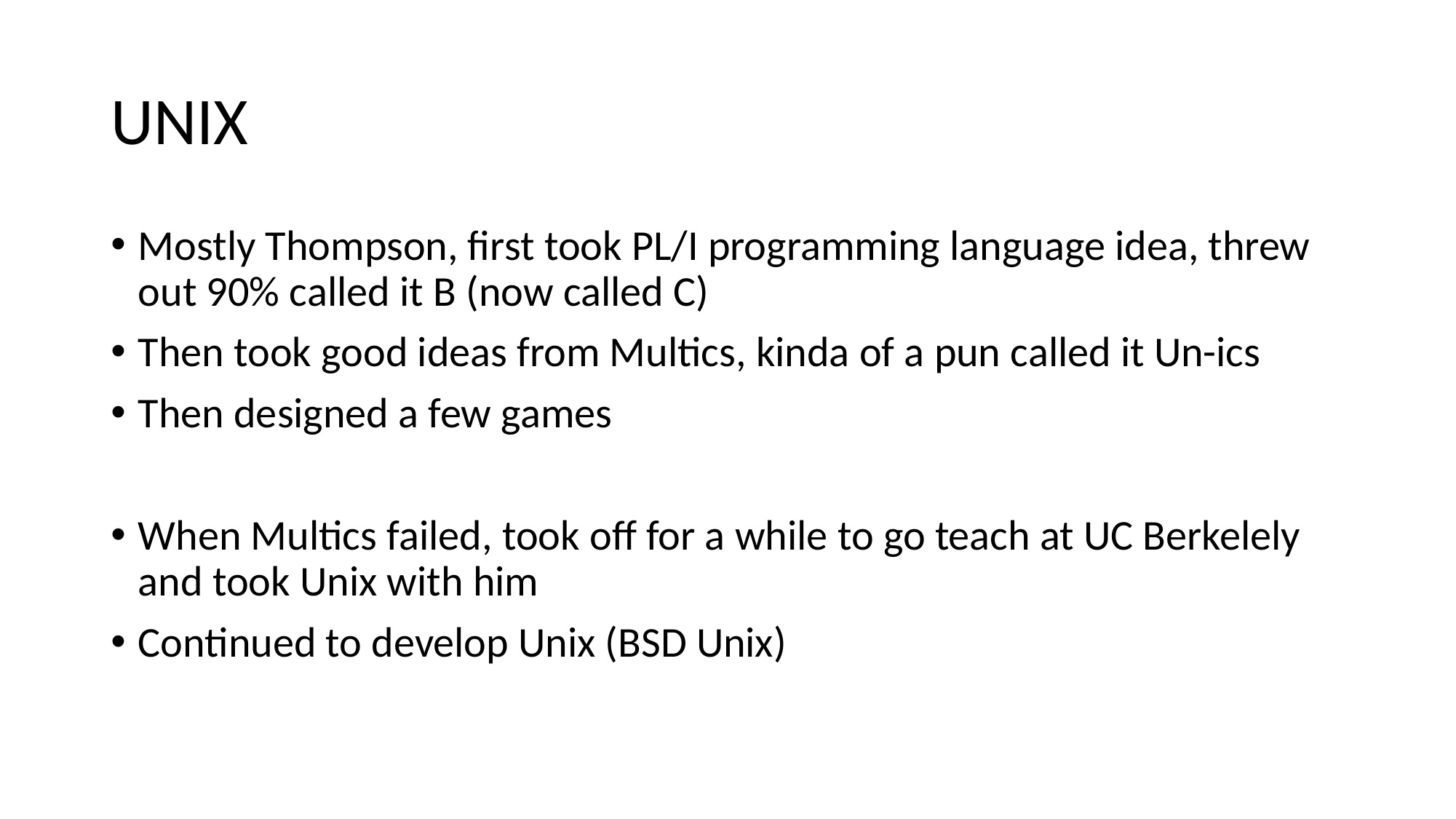

# UNIX
Mostly Thompson, first took PL/I programming language idea, threw out 90% called it B (now called C)
Then took good ideas from Multics, kinda of a pun called it Un-ics
Then designed a few games

When Multics failed, took off for a while to go teach at UC Berkelely and took Unix with him
Continued to develop Unix (BSD Unix)